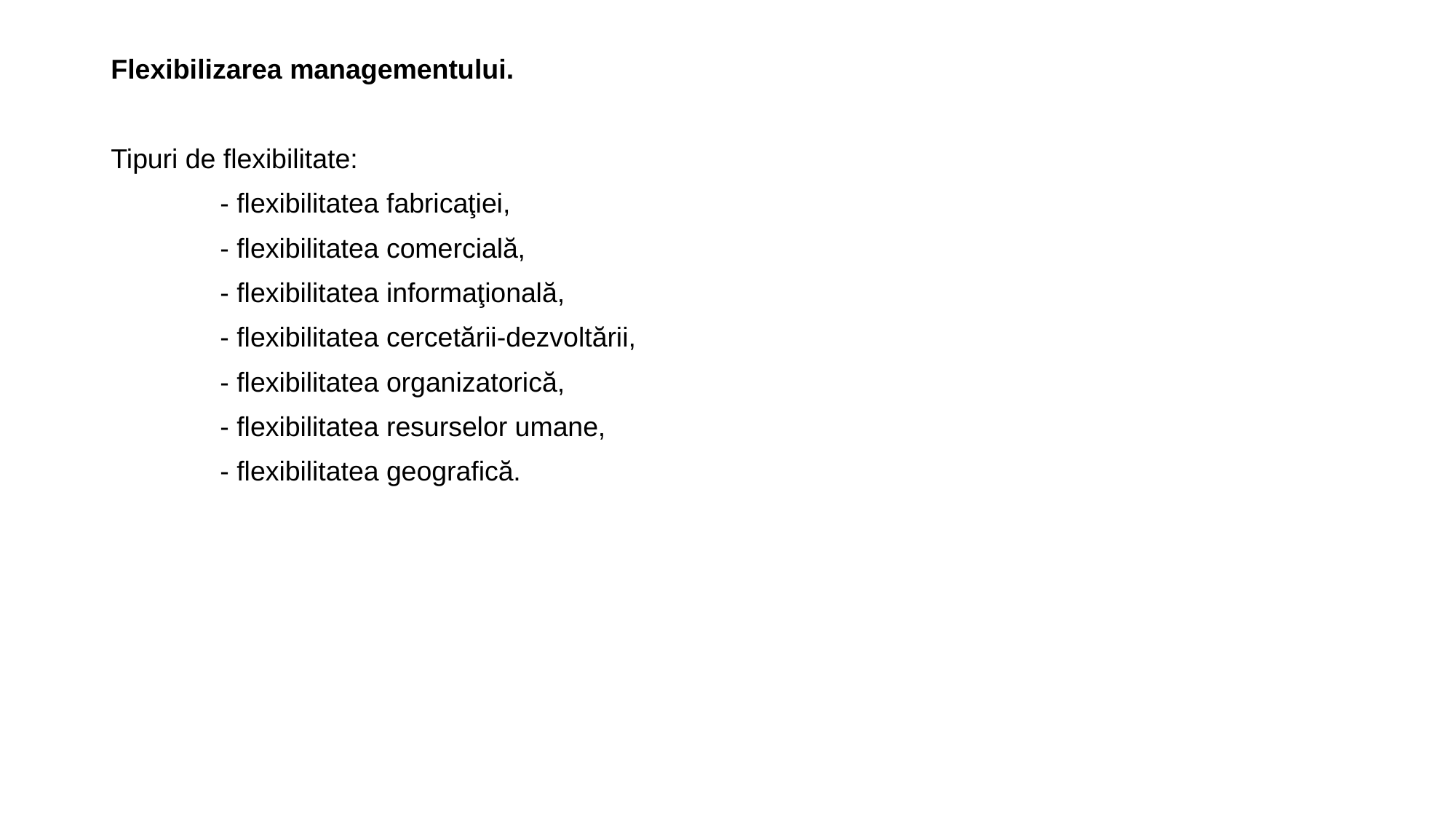

Flexibilizarea managementului.

Tipuri de flexibilitate:
	- flexibilitatea fabricaţiei,
	- flexibilitatea comercială,
	- flexibilitatea informaţională,
	- flexibilitatea cercetării-dezvoltării,
	- flexibilitatea organizatorică,
	- flexibilitatea resurselor umane,
	- flexibilitatea geografică.